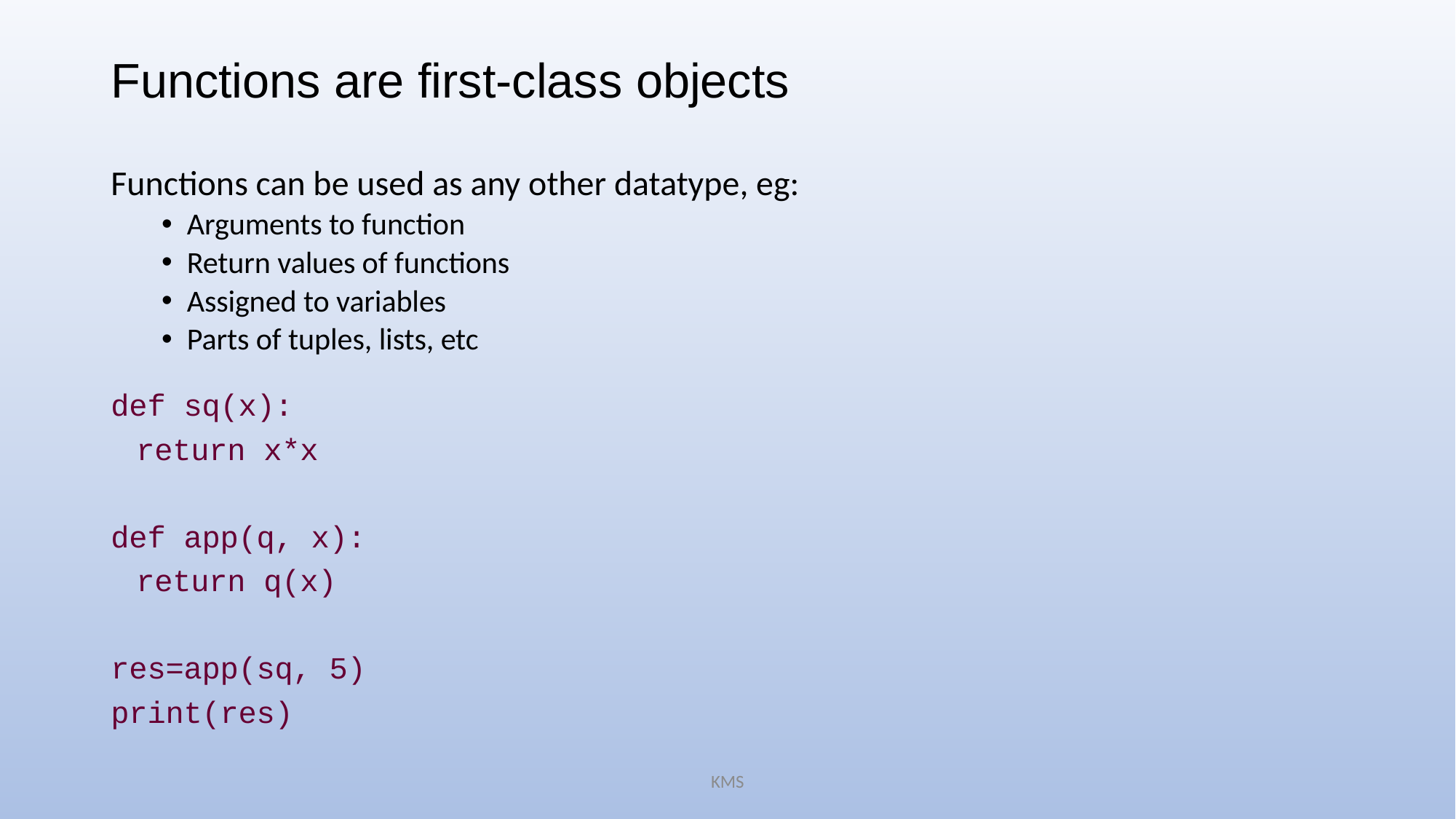

# Functions are first-class objects
Functions can be used as any other datatype, eg:
Arguments to function
Return values of functions
Assigned to variables
Parts of tuples, lists, etc

def sq(x):
	return x*x

def app(q, x):
	return q(x)

res=app(sq, 5)
print(res)
KMS